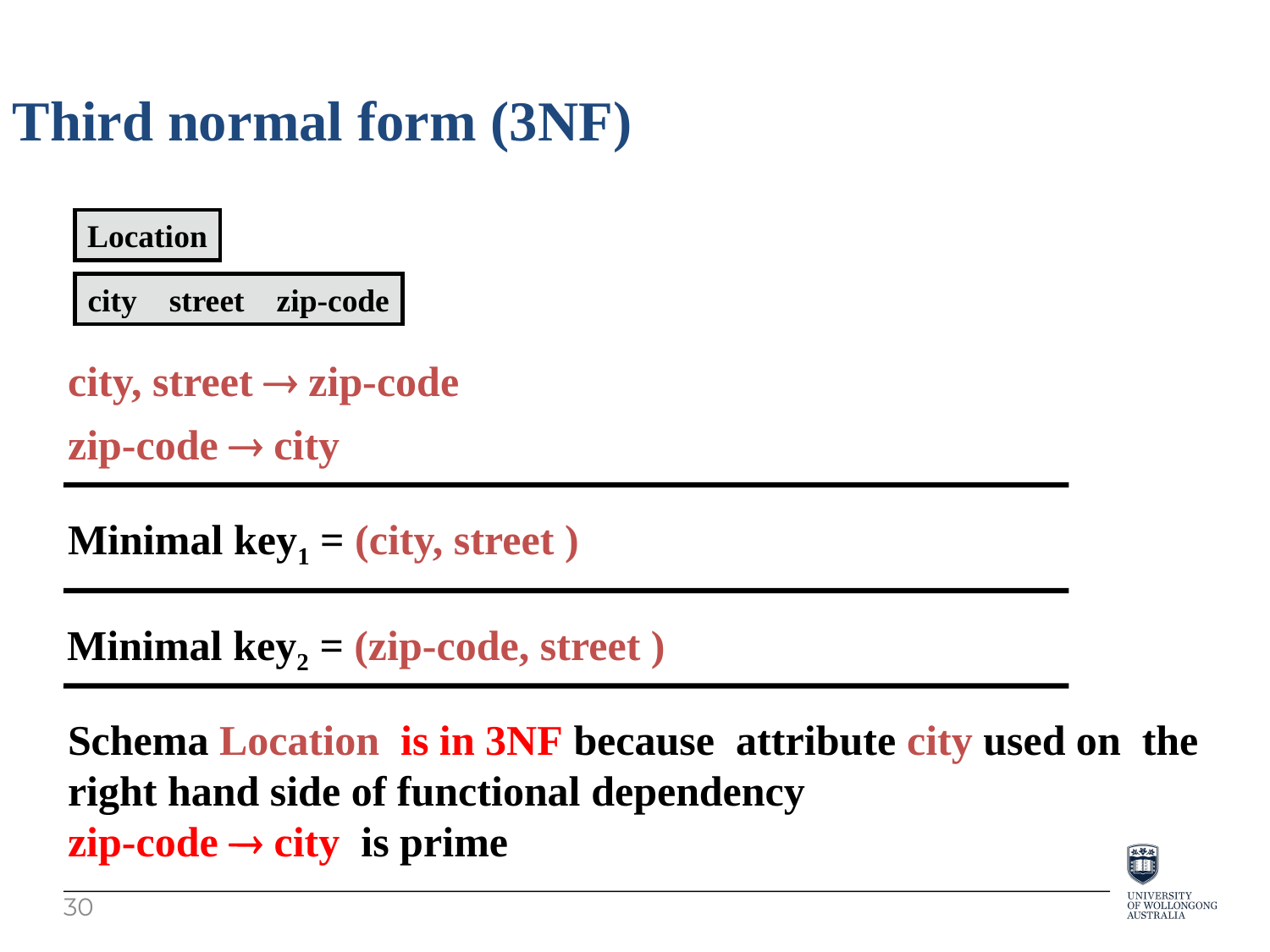

Third normal form (3NF)
Location
city    street    zip-code
city, street → zip-code
zip-code → city

Minimal key1 = (city, street )

Minimal key2 = (zip-code, street )

Schema Location  is in 3NF because  attribute city used on  the right hand side of functional dependency
zip-code → city  is prime
30